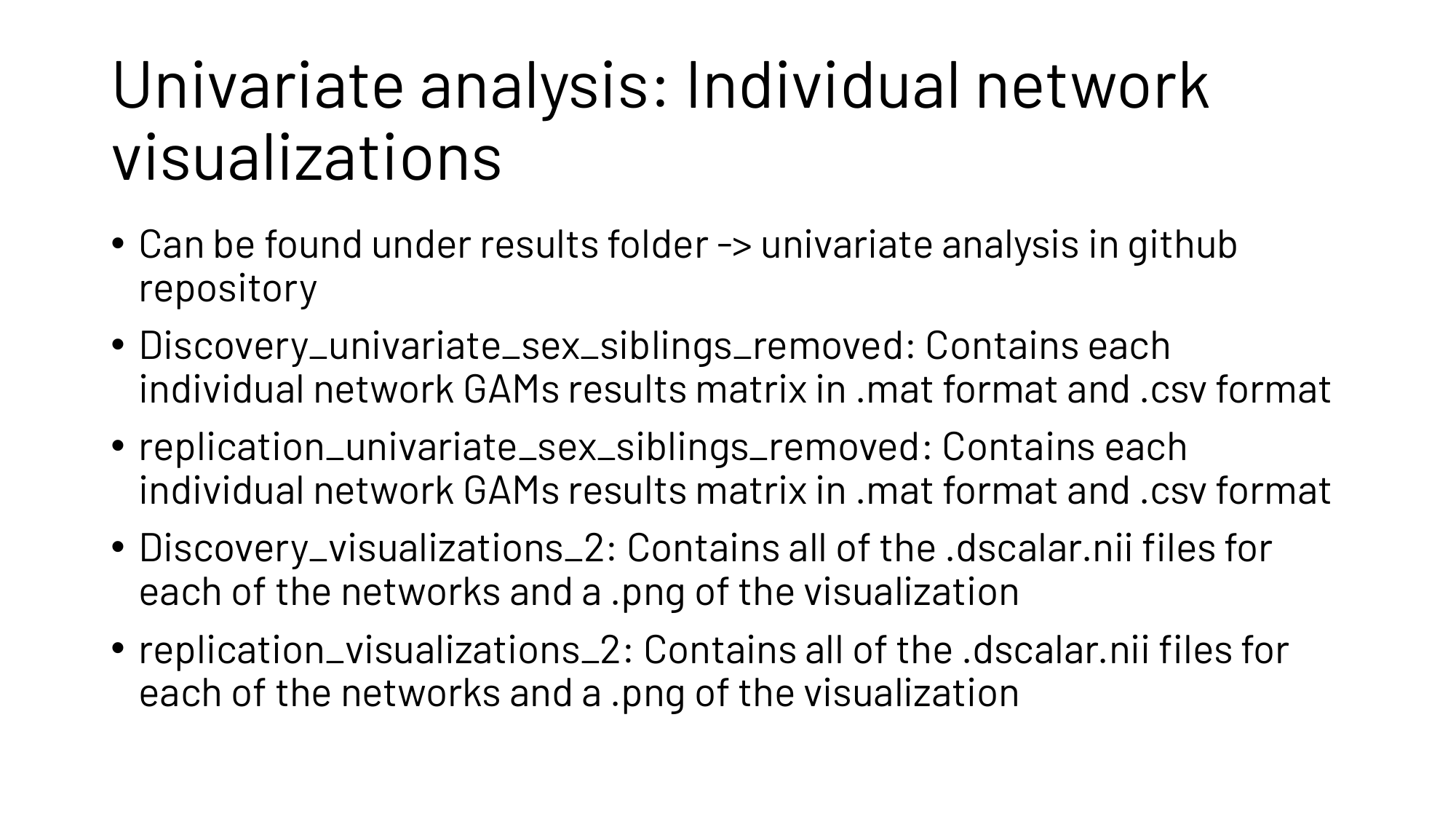

# Univariate analysis: Individual network visualizations
Can be found under results folder -> univariate analysis in github repository
Discovery_univariate_sex_siblings_removed: Contains each individual network GAMs results matrix in .mat format and .csv format
replication_univariate_sex_siblings_removed: Contains each individual network GAMs results matrix in .mat format and .csv format
Discovery_visualizations_2: Contains all of the .dscalar.nii files for each of the networks and a .png of the visualization
replication_visualizations_2: Contains all of the .dscalar.nii files for each of the networks and a .png of the visualization